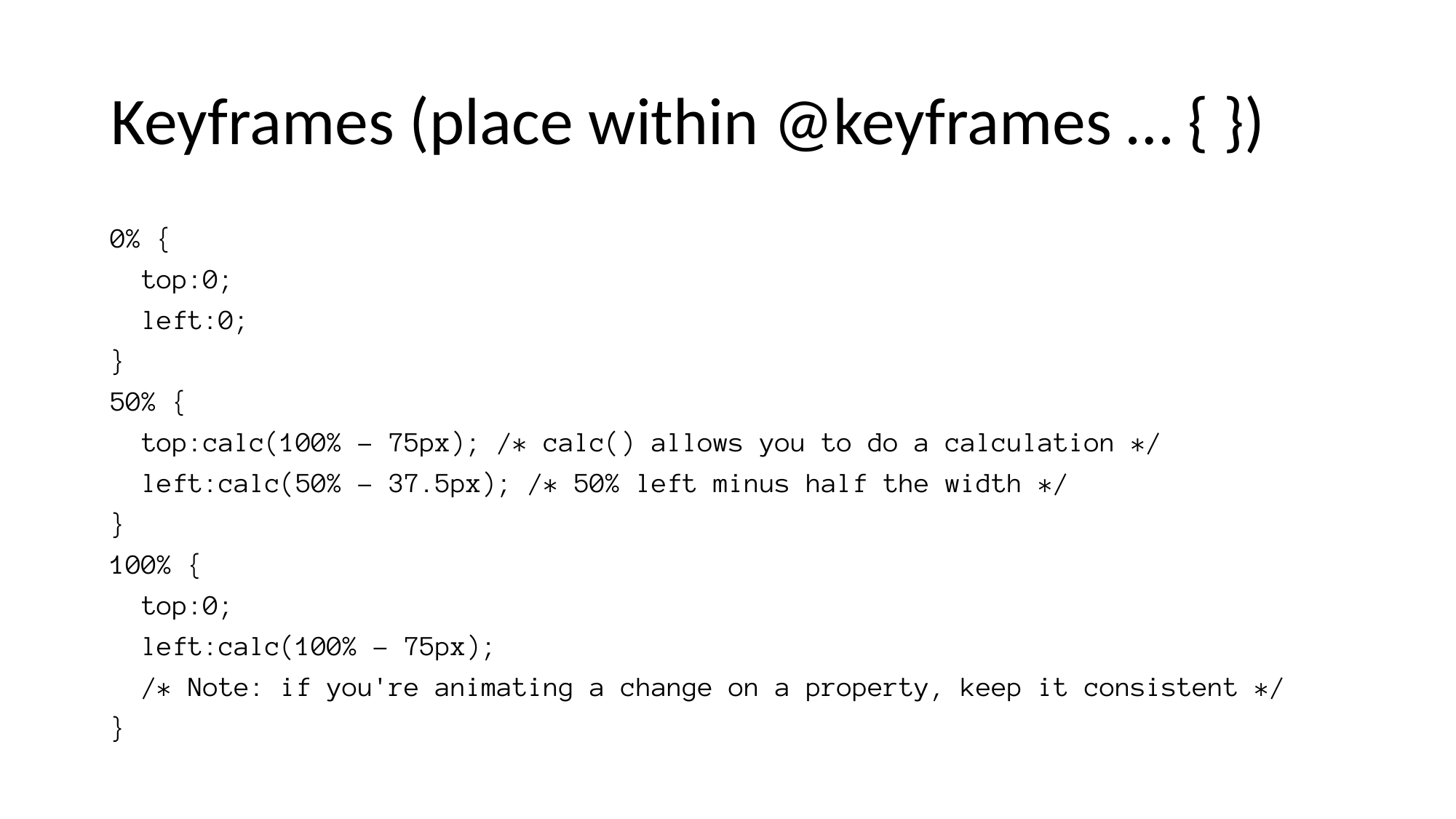

# Keyframes (place within @keyframes … { })
0% {
  top:0;
  left:0;
}
50% {
  top:calc(100% - 75px); /* calc() allows you to do a calculation */
  left:calc(50% - 37.5px); /* 50% left minus half the width */
}
100% {
  top:0;
  left:calc(100% - 75px);
  /* Note: if you're animating a change on a property, keep it consistent */
}